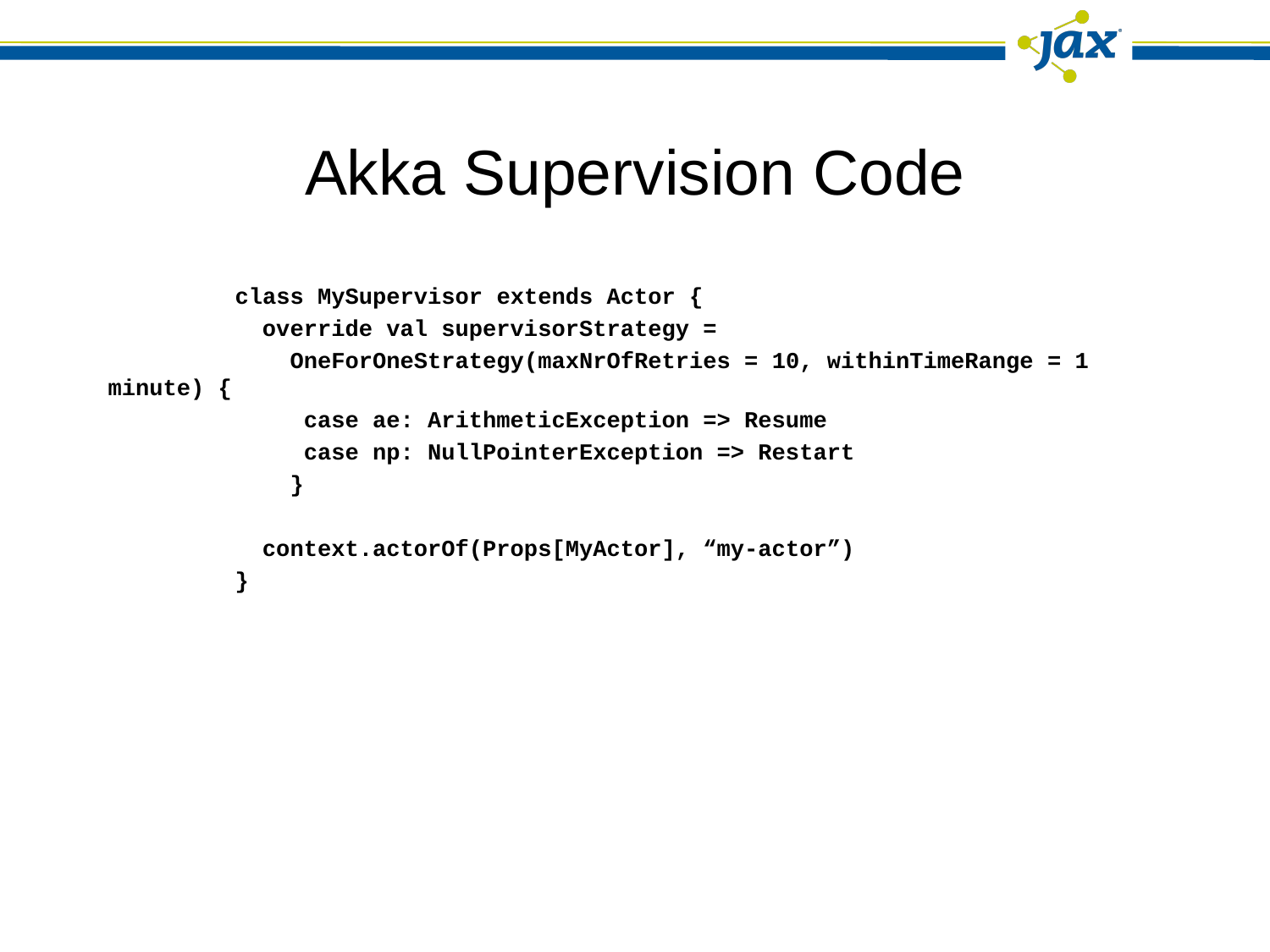

# Akka Supervision Code
	class MySupervisor extends Actor {
	  override val supervisorStrategy =
	    OneForOneStrategy(maxNrOfRetries = 10, withinTimeRange = 1 minute) {
	     case ae: ArithmeticException => Resume
	     case np: NullPointerException => Restart
	    }

	  context.actorOf(Props[MyActor], “my-actor”)
    	}